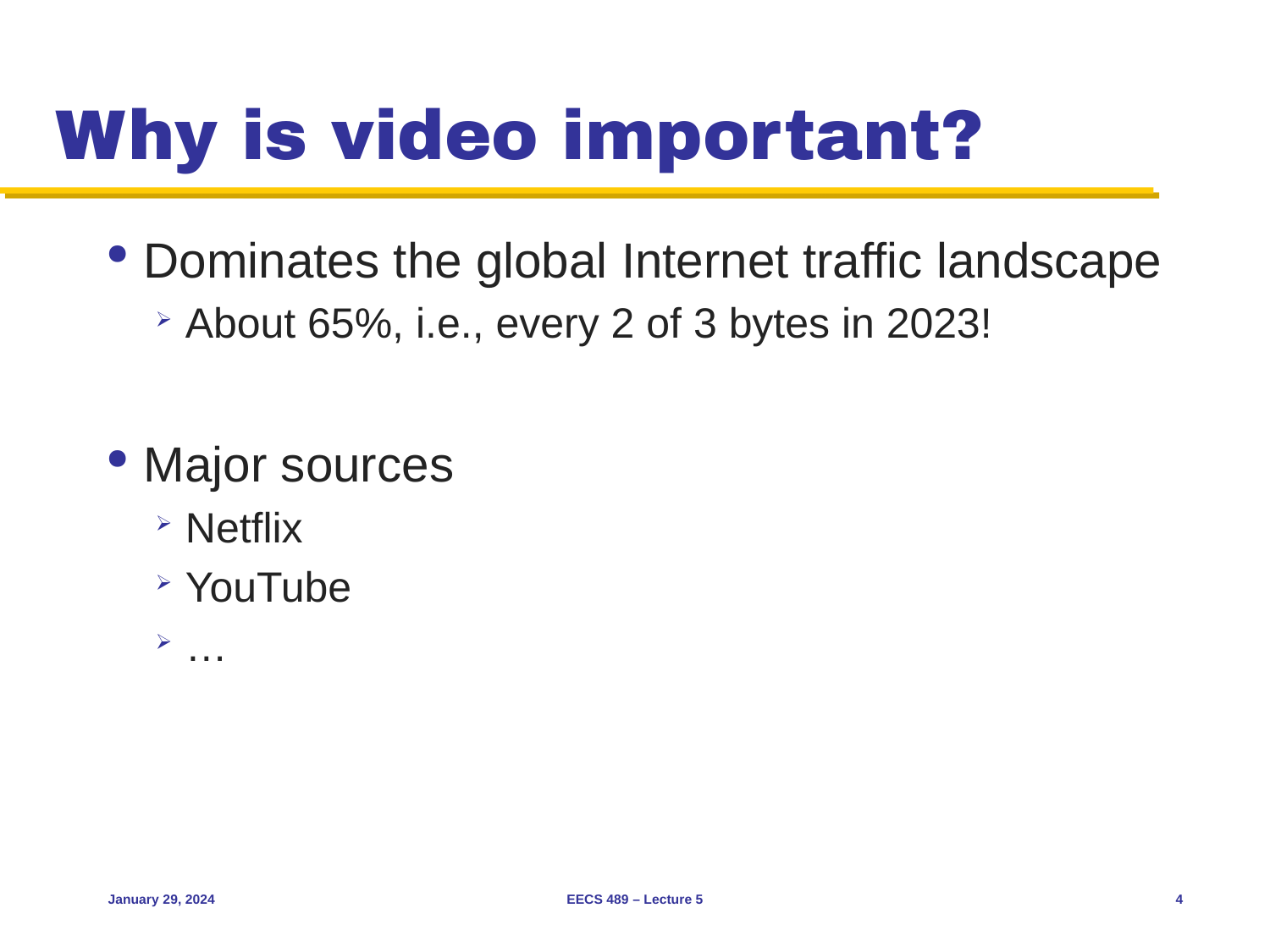

# Why is video important?
Dominates the global Internet traffic landscape
About 65%, i.e., every 2 of 3 bytes in 2023!

Major sources
Netflix
YouTube
…
January 29, 2024
EECS 489 – Lecture 5
4